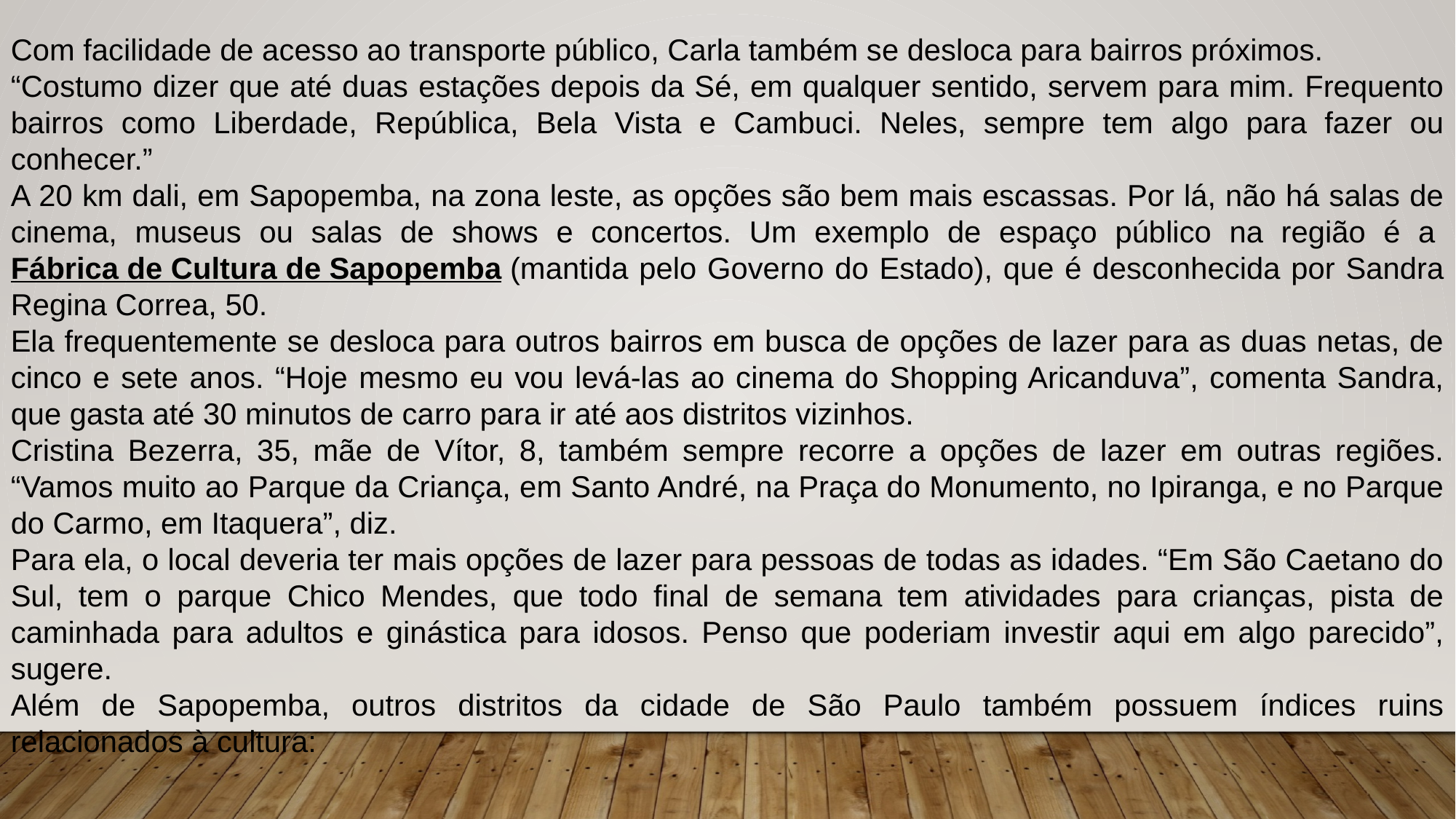

Com facilidade de acesso ao transporte público, Carla também se desloca para bairros próximos.
“Costumo dizer que até duas estações depois da Sé, em qualquer sentido, servem para mim. Frequento bairros como Liberdade, República, Bela Vista e Cambuci. Neles, sempre tem algo para fazer ou conhecer.”
A 20 km dali, em Sapopemba, na zona leste, as opções são bem mais escassas. Por lá, não há salas de cinema, museus ou salas de shows e concertos. Um exemplo de espaço público na região é a Fábrica de Cultura de Sapopemba (mantida pelo Governo do Estado), que é desconhecida por Sandra Regina Correa, 50.
Ela frequentemente se desloca para outros bairros em busca de opções de lazer para as duas netas, de cinco e sete anos. “Hoje mesmo eu vou levá-las ao cinema do Shopping Aricanduva”, comenta Sandra, que gasta até 30 minutos de carro para ir até aos distritos vizinhos.
Cristina Bezerra, 35, mãe de Vítor, 8, também sempre recorre a opções de lazer em outras regiões. “Vamos muito ao Parque da Criança, em Santo André, na Praça do Monumento, no Ipiranga, e no Parque do Carmo, em Itaquera”, diz.
Para ela, o local deveria ter mais opções de lazer para pessoas de todas as idades. “Em São Caetano do Sul, tem o parque Chico Mendes, que todo final de semana tem atividades para crianças, pista de caminhada para adultos e ginástica para idosos. Penso que poderiam investir aqui em algo parecido”, sugere.
Além de Sapopemba, outros distritos da cidade de São Paulo também possuem índices ruins relacionados à cultura: